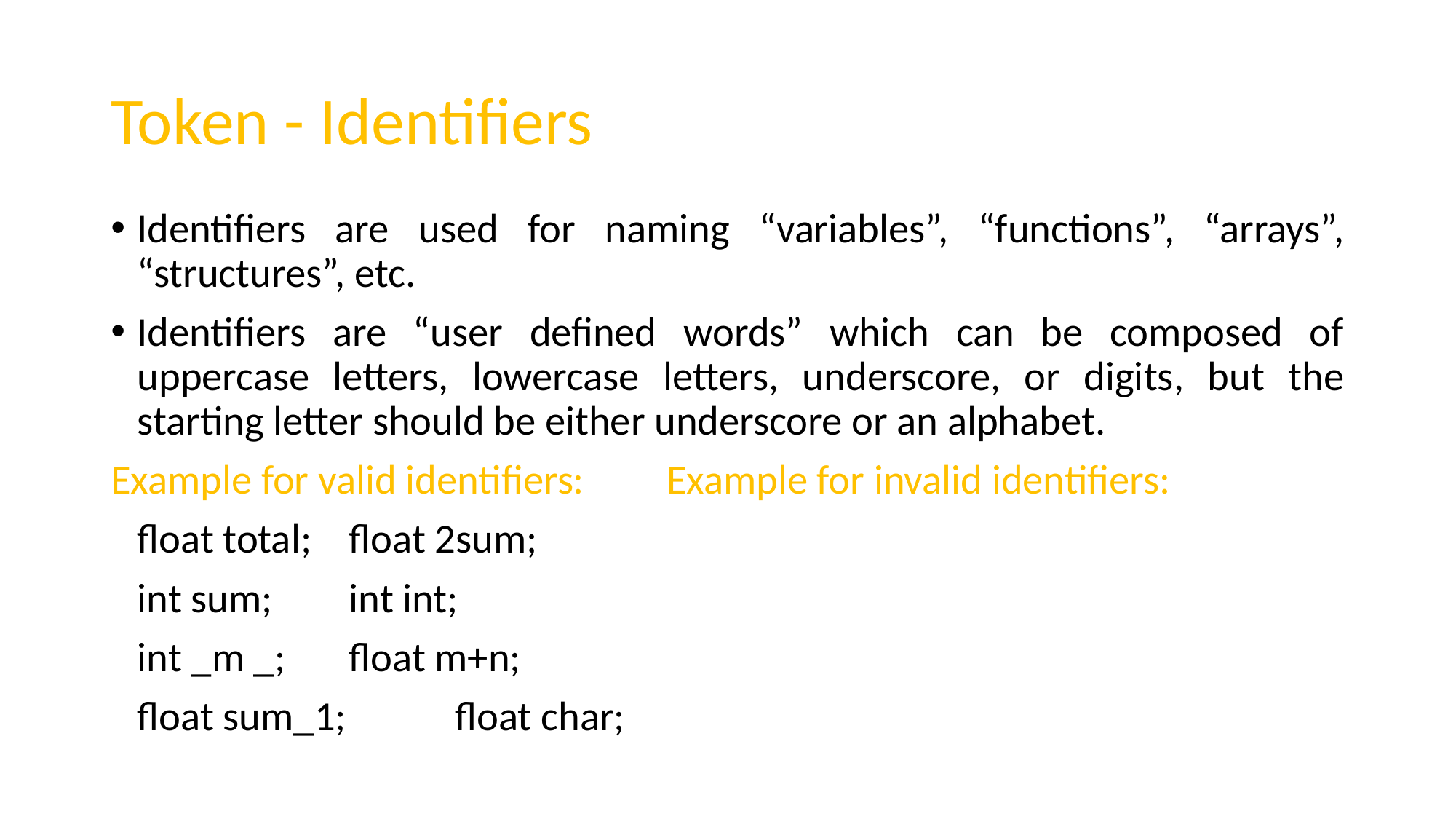

# Token - Identifiers
Identifiers are used for naming “variables”, “functions”, “arrays”, “structures”, etc.
Identifiers are “user defined words” which can be composed of uppercase letters, lowercase letters, underscore, or digits, but the starting letter should be either underscore or an alphabet.
Example for valid identifiers:		Example for invalid identifiers:
		float total;  					float 2sum;
		int sum;					int int;
		int _m _;					float m+n;
		float sum_1; 				float char;